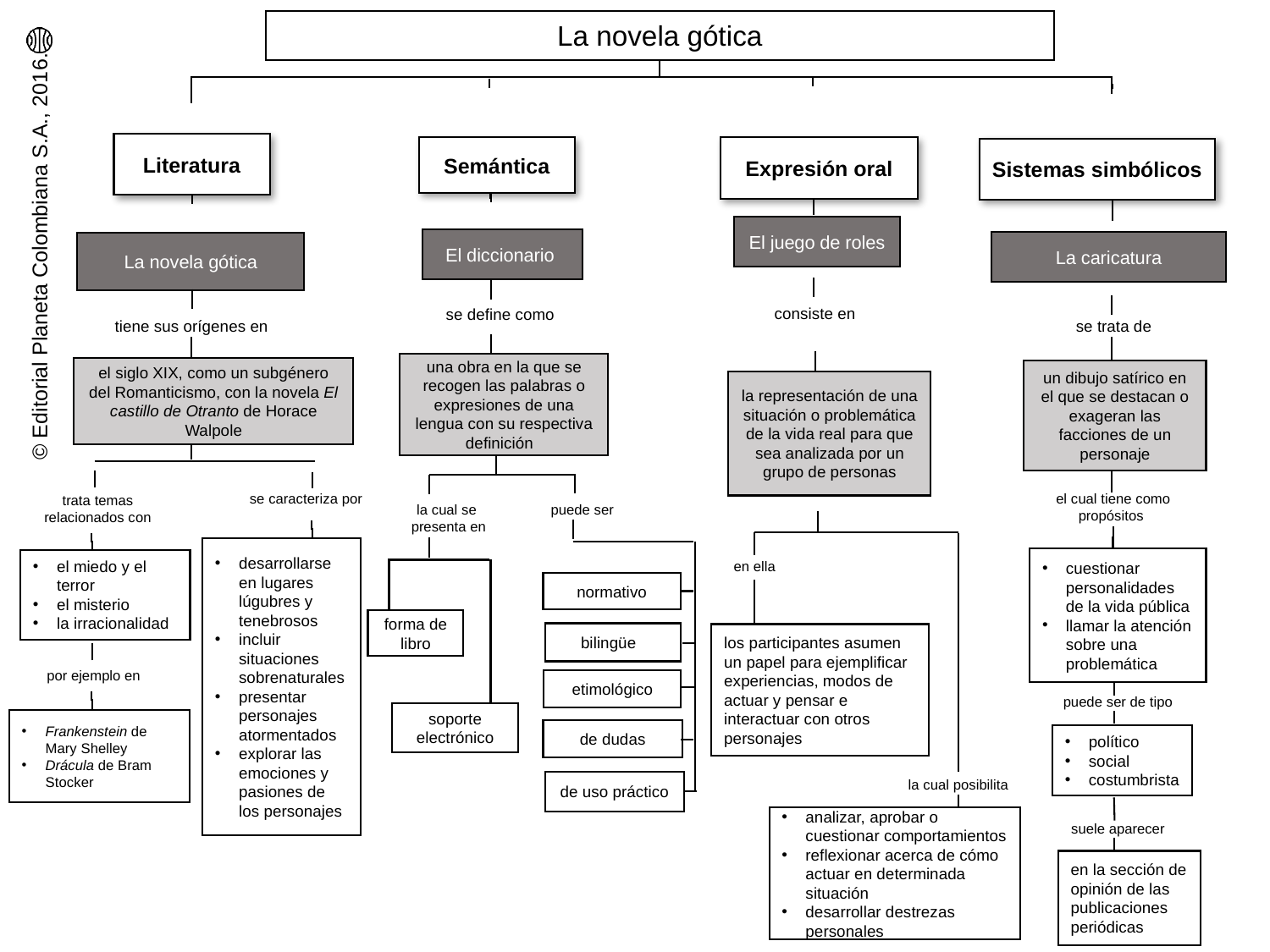

La novela gótica
Literatura
Semántica
Expresión oral
Sistemas simbólicos
El juego de roles
El diccionario
La caricatura
La novela gótica
consiste en
se define como
tiene sus orígenes en
se trata de
una obra en la que se recogen las palabras o expresiones de una lengua con su respectiva definición
el siglo XIX, como un subgénero del Romanticismo, con la novela El castillo de Otranto de Horace Walpole
un dibujo satírico en el que se destacan o exageran las facciones de un personaje
la representación de una situación o problemática de la vida real para que sea analizada por un grupo de personas
se caracteriza por
el cual tiene como propósitos
trata temas relacionados con
la cual se
presenta en
puede ser

desarrollarse en lugares lúgubres y tenebrosos
incluir situaciones sobrenaturales
presentar personajes atormentados
explorar las emociones y pasiones de los personajes

cuestionar personalidades de la vida pública
llamar la atención sobre una problemática
el miedo y el terror
el misterio
la irracionalidad
en ella
normativo
forma de libro
bilingüe
los participantes asumen un papel para ejemplificar experiencias, modos de actuar y pensar e interactuar con otros personajes
por ejemplo en
etimológico
puede ser de tipo
soporte electrónico

Frankenstein de Mary Shelley
Drácula de Bram Stocker

de dudas

político
social
costumbrista

la cual posibilita
de uso práctico
analizar, aprobar o cuestionar comportamientos
reflexionar acerca de cómo actuar en determinada situación
desarrollar destrezas personales
suele aparecer
en la sección de opinión de las publicaciones periódicas